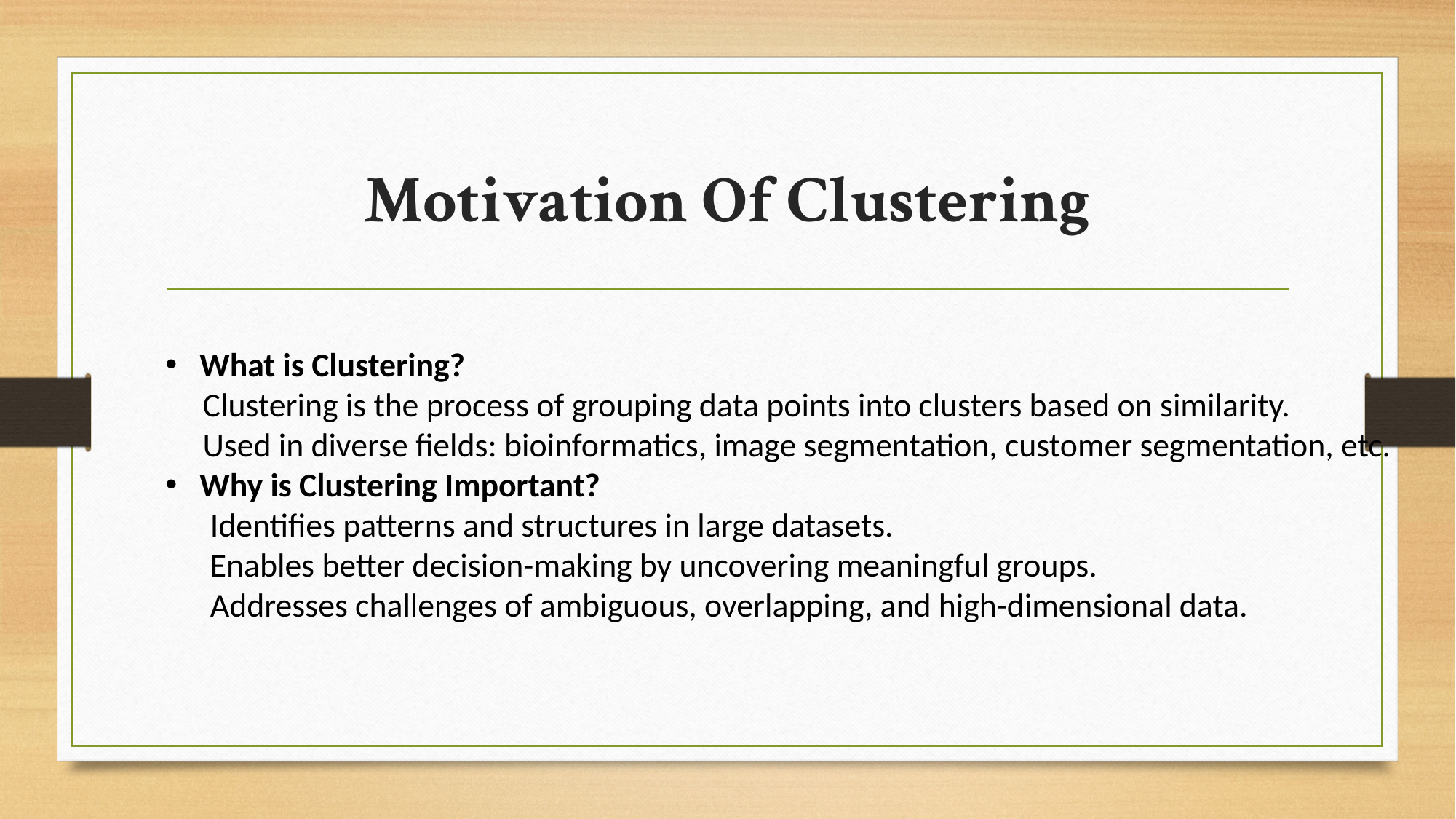

# Motivation Of Clustering
What is Clustering?
     Clustering is the process of grouping data points into clusters based on similarity.
     Used in diverse fields: bioinformatics, image segmentation, customer segmentation, etc.
Why is Clustering Important?
      Identifies patterns and structures in large datasets.
      Enables better decision-making by uncovering meaningful groups.
      Addresses challenges of ambiguous, overlapping, and high-dimensional data.